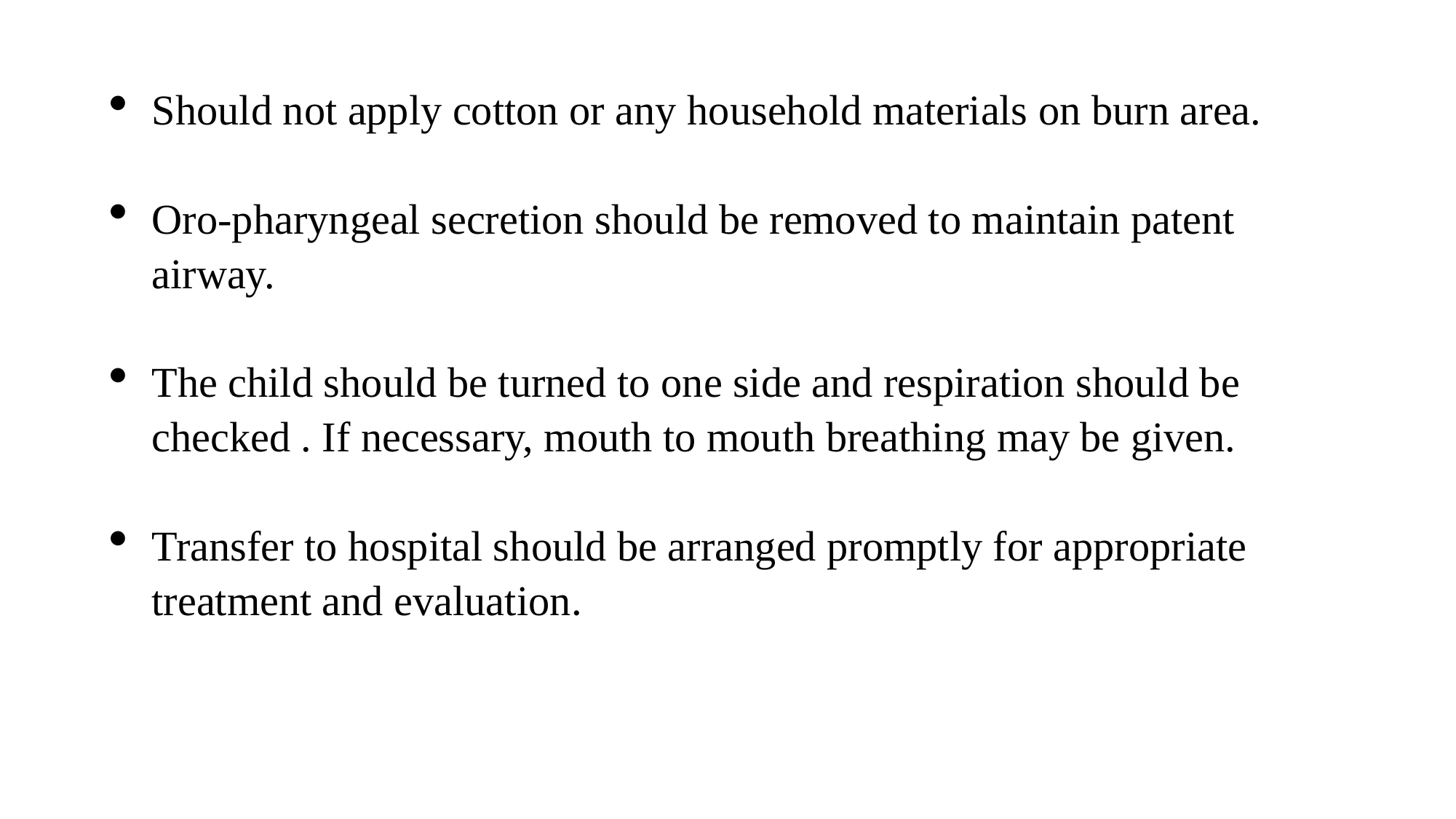

Should not apply cotton or any household materials on burn area.

Oro-pharyngeal secretion should be removed to maintain patent airway.

The child should be turned to one side and respiration should be checked . If necessary, mouth to mouth breathing may be given.

Transfer to hospital should be arranged promptly for appropriate treatment and evaluation.